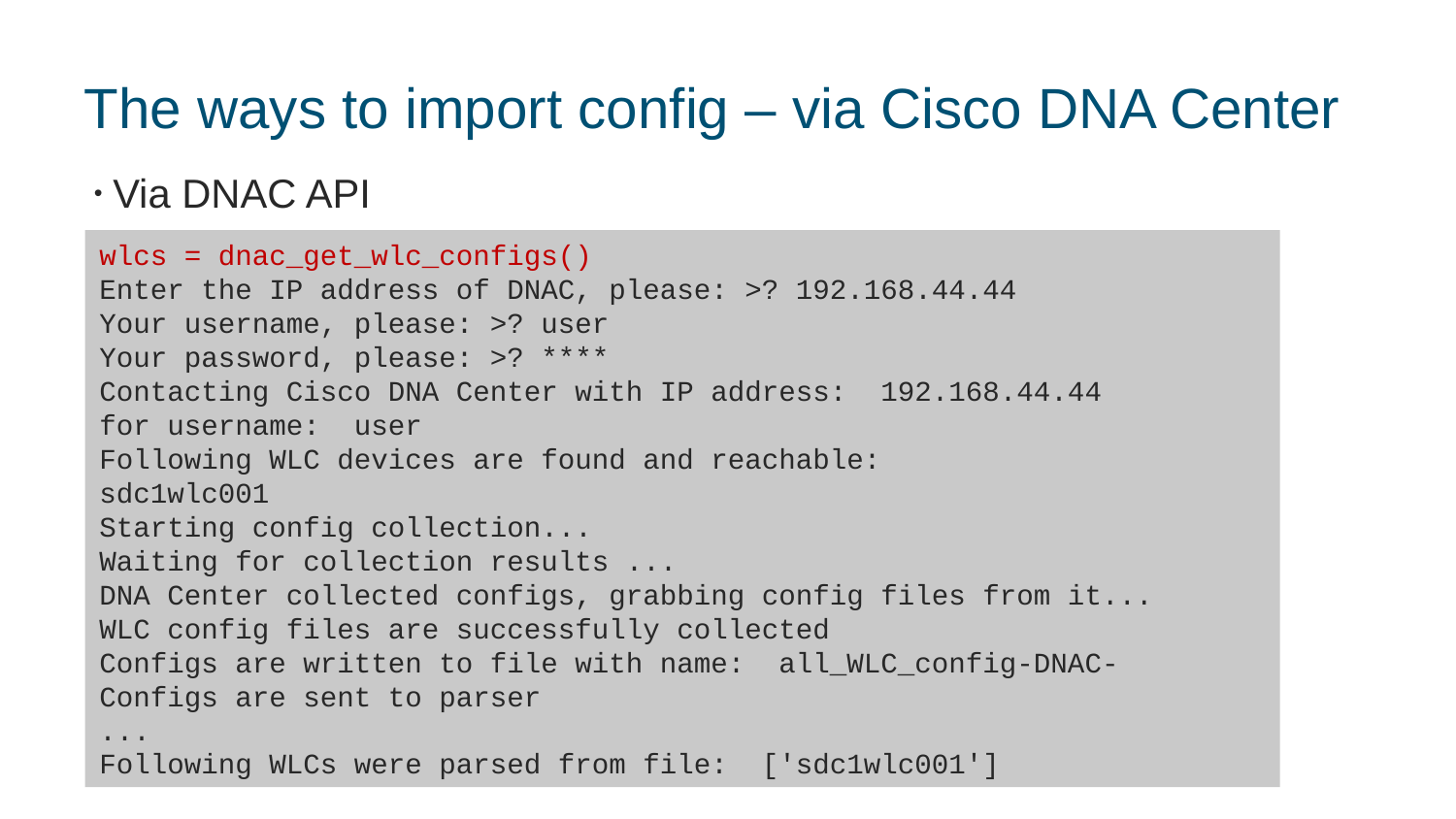

# The ways to import config – via Cisco DNA Center
Via DNAC API

wlcs = dnac_get_wlc_configs()
Enter the IP address of DNAC, please: >? 192.168.44.44
Your username, please: >? user
Your password, please: >? ****
Contacting Cisco DNA Center with IP address:  192.168.44.44
for username:  user
Following WLC devices are found and reachable:
sdc1wlc001
Starting config collection...
Waiting for collection results ...
DNA Center collected configs, grabbing config files from it...
WLC config files are successfully collected
Configs are written to file with name:  all_WLC_config-DNAC-
Configs are sent to parser
...
Following WLCs were parsed from file:  ['sdc1wlc001']